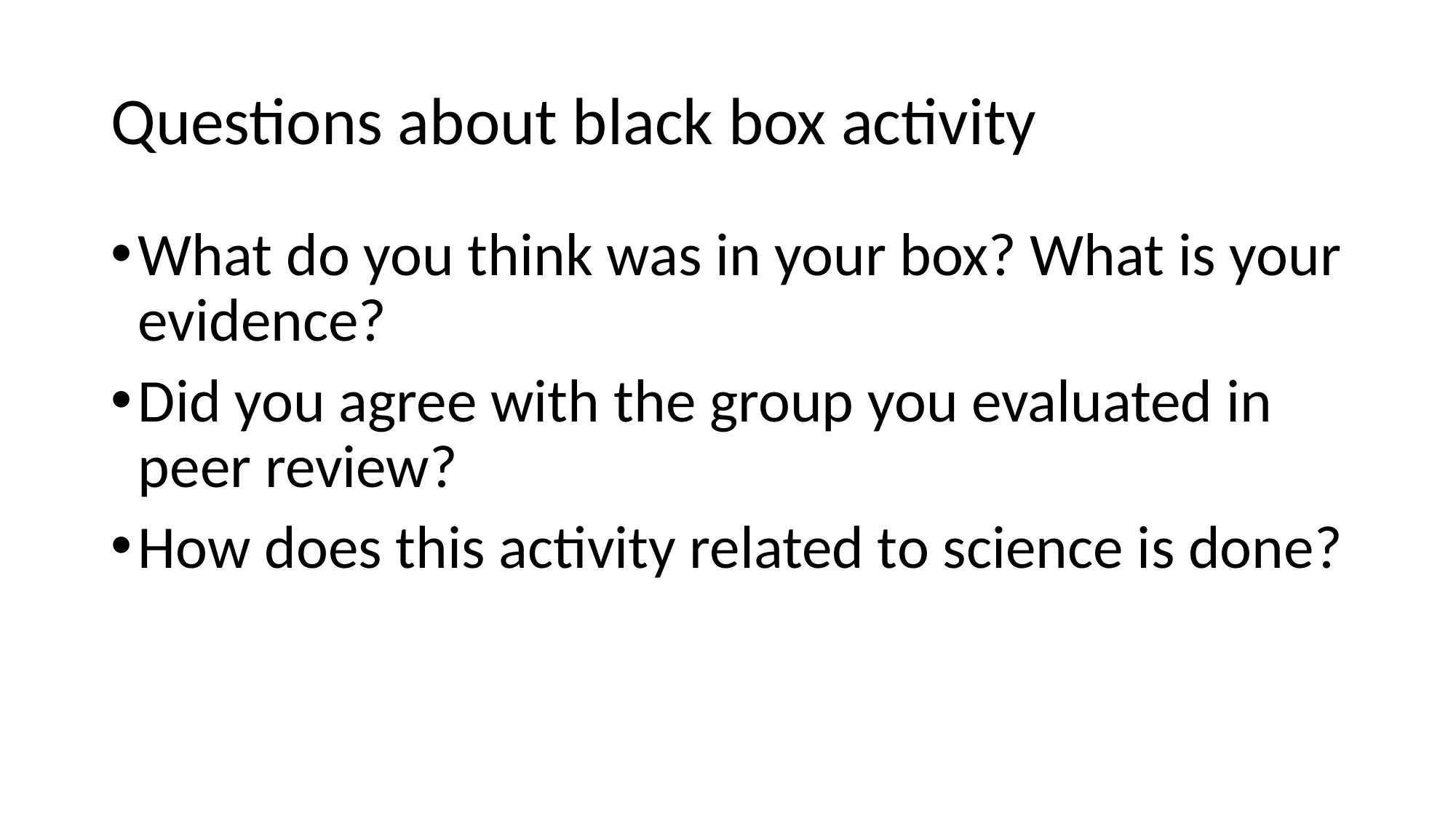

# Questions about black box activity
What do you think was in your box? What is your evidence?
Did you agree with the group you evaluated in peer review?
How does this activity related to science is done?